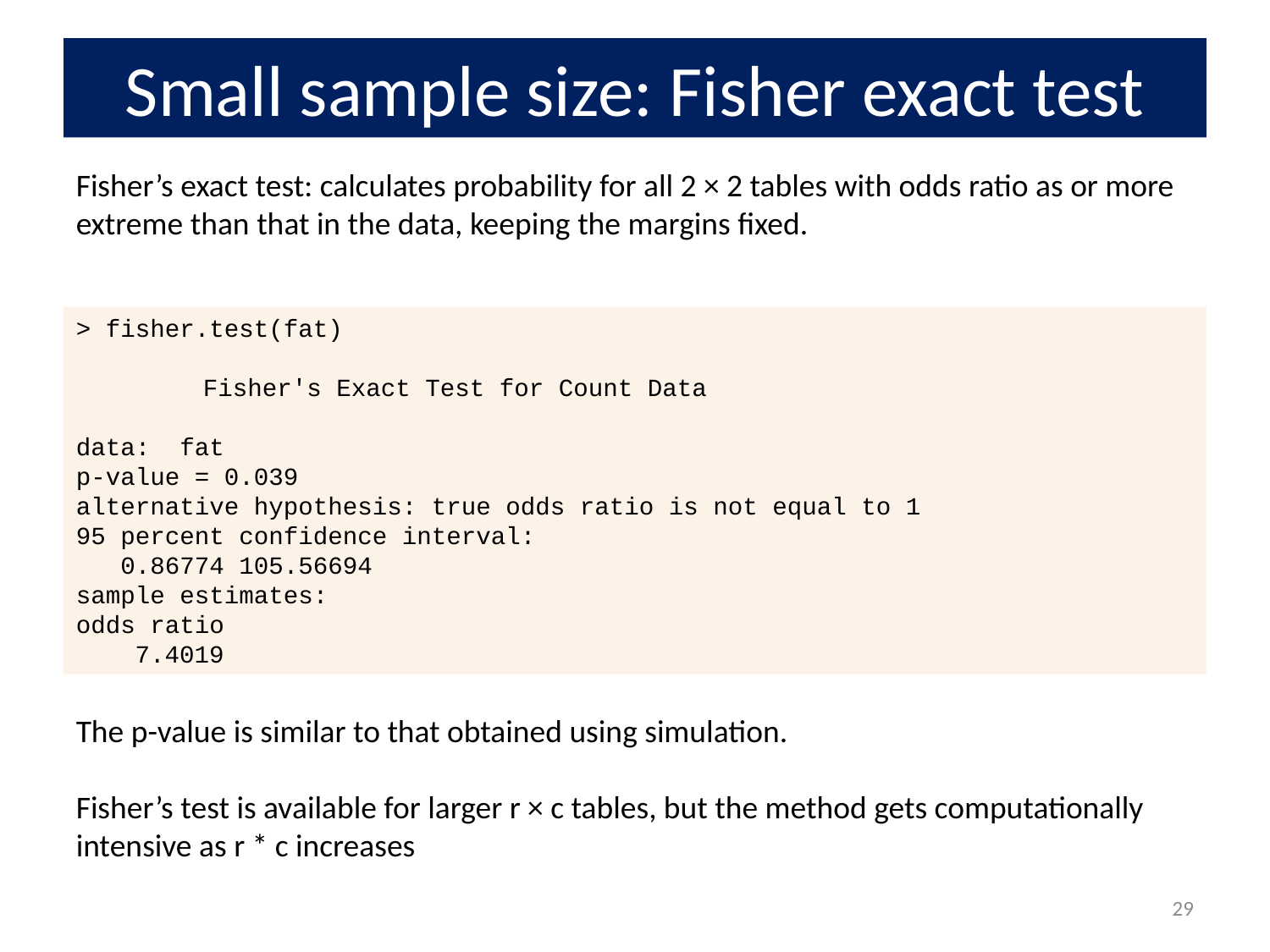

# Small sample size: Fisher exact test
Fisher’s exact test: calculates probability for all 2 × 2 tables with odds ratio as or more
extreme than that in the data, keeping the margins fixed.
> fisher.test(fat)

	Fisher's Exact Test for Count Data

data:  fat
p-value = 0.039
alternative hypothesis: true odds ratio is not equal to 1
95 percent confidence interval:
   0.86774 105.56694
sample estimates:
odds ratio
    7.4019
The p-value is similar to that obtained using simulation.

Fisher’s test is available for larger r × c tables, but the method gets computationally intensive as r * c increases
29